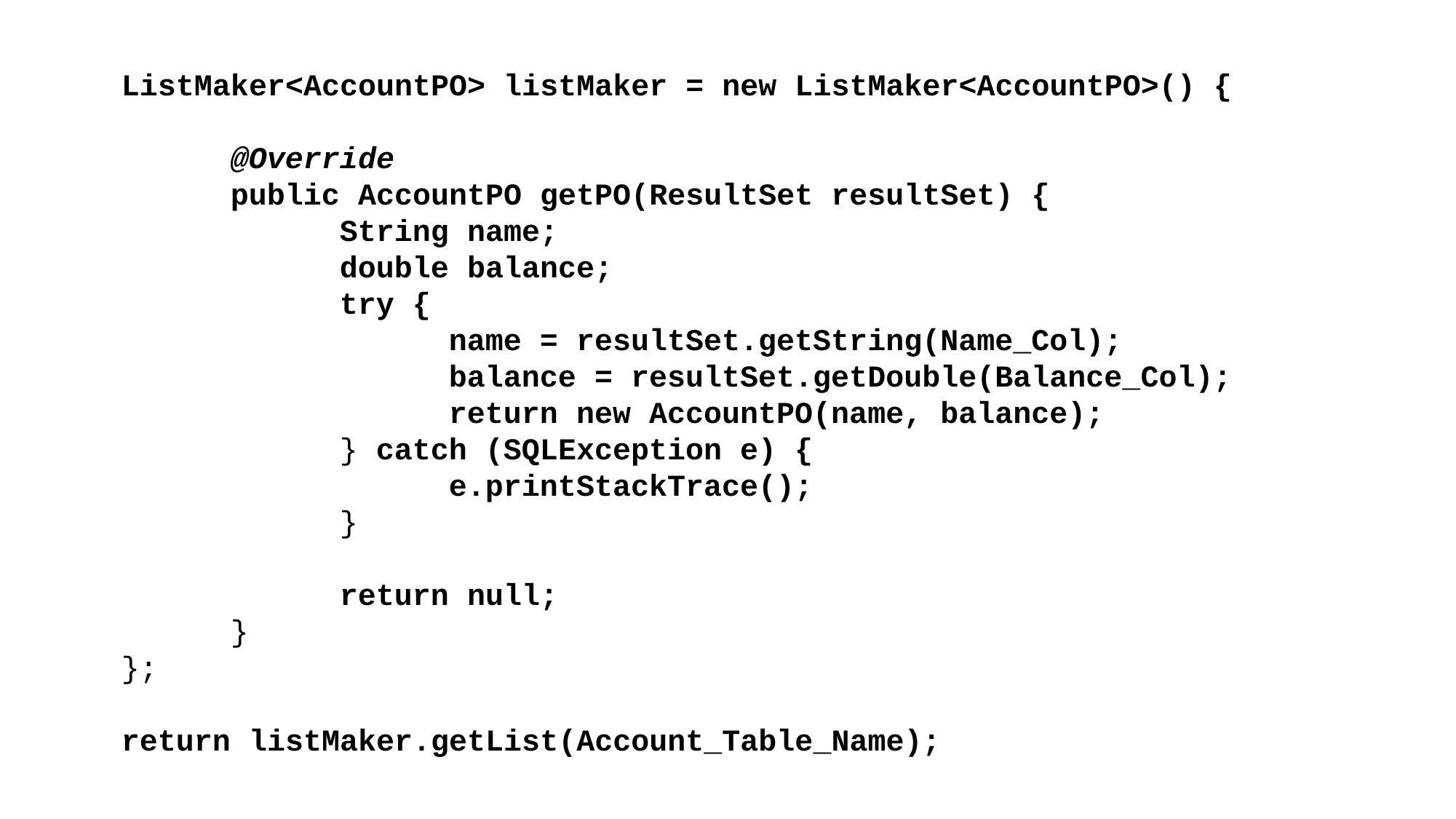

ListMaker<AccountPO> listMaker = new ListMaker<AccountPO>() {

	@Override
	public AccountPO getPO(ResultSet resultSet) {
		String name;
		double balance;
		try {
			name = resultSet.getString(Name_Col);
			balance = resultSet.getDouble(Balance_Col);
			return new AccountPO(name, balance);
		} catch (SQLException e) {
			e.printStackTrace();
		}

		return null;
	}
};

return listMaker.getList(Account_Table_Name);